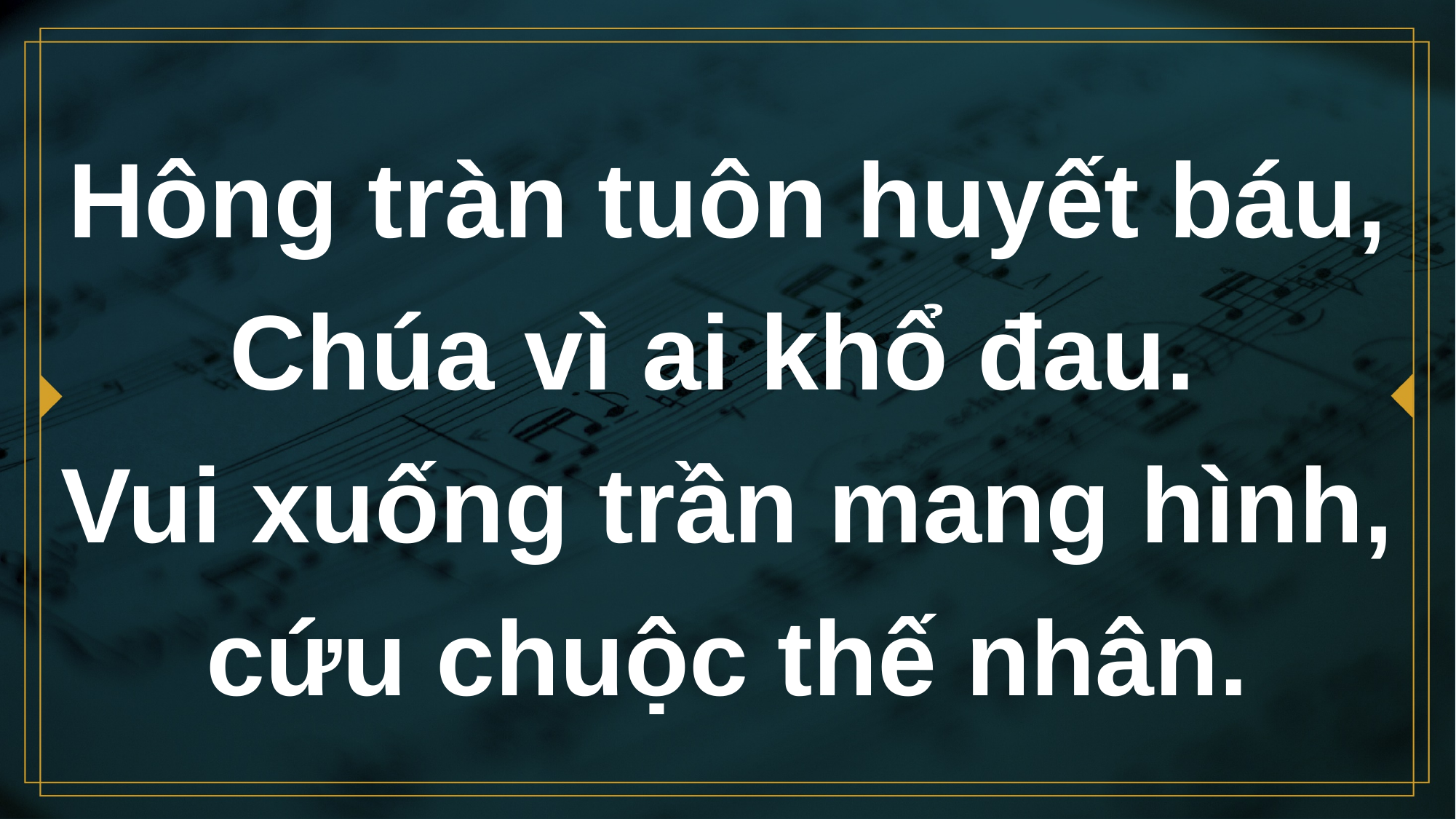

# Hông tràn tuôn huyết báu, Chúa vì ai khổ đau. Vui xuống trần mang hình, cứu chuộc thế nhân.